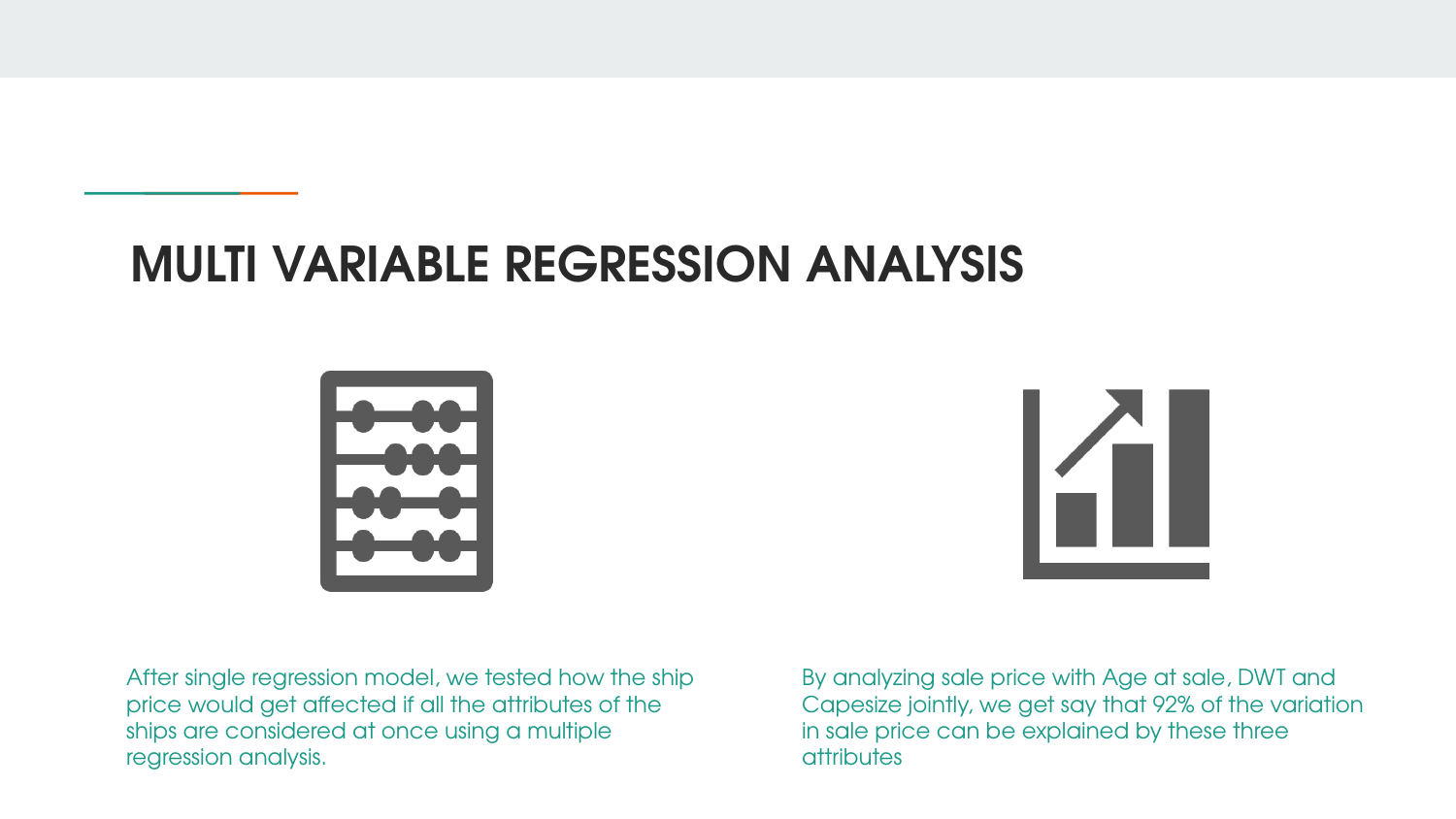

# MULTI VARIABLE REGRESSION ANALYSIS
After single regression model, we tested how the ship price would get affected if all the attributes of the ships are considered at once using a multiple regression analysis.
By analyzing sale price with Age at sale, DWT and Capesize jointly, we get say that 92% of the variation in sale price can be explained by these three attributes